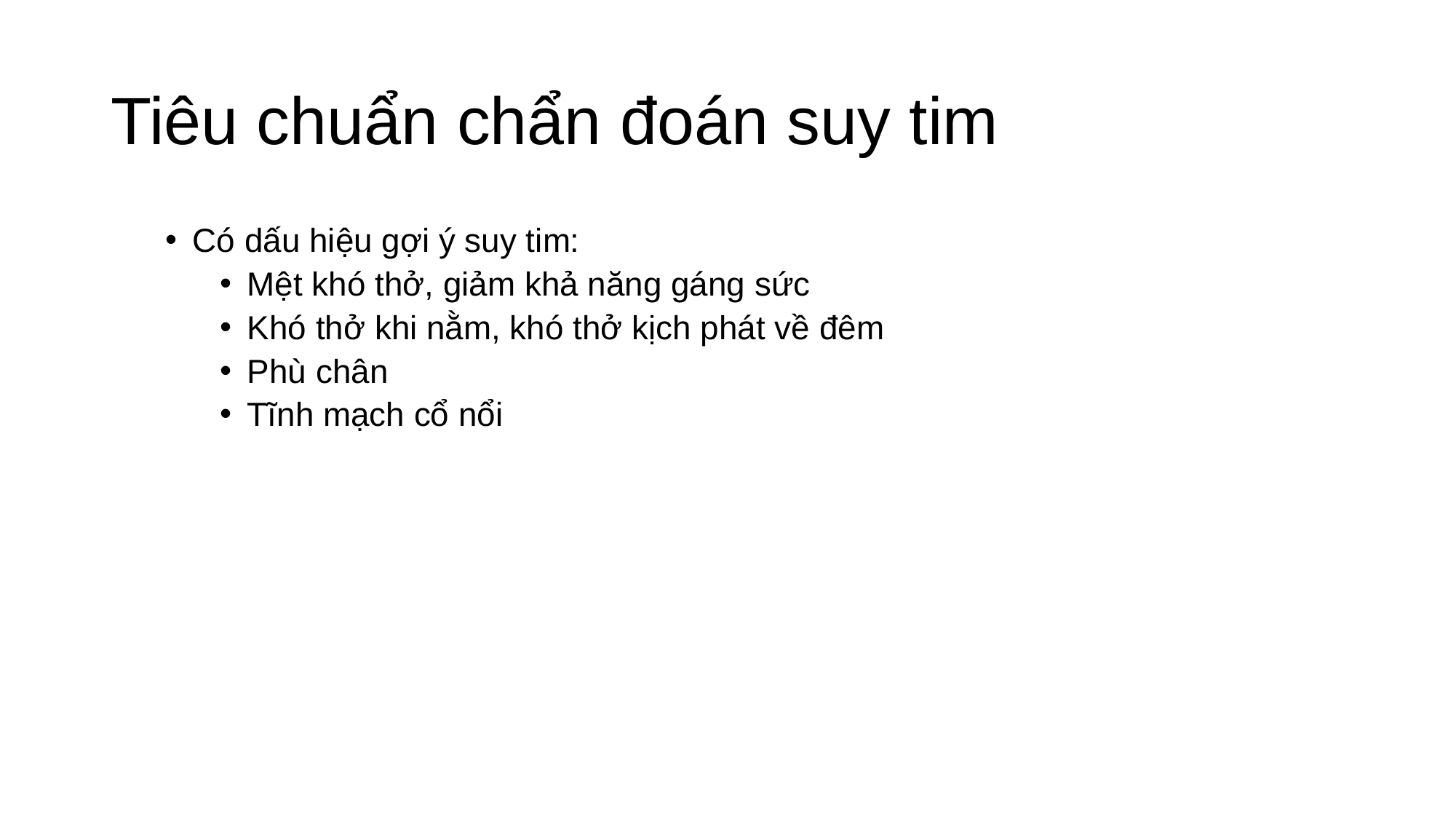

# Tiêu chuẩn chẩn đoán suy tim
Có dấu hiệu gợi ý suy tim:
Mệt khó thở, giảm khả năng gáng sức
Khó thở khi nằm, khó thở kịch phát về đêm
Phù chân
Tĩnh mạch cổ nổi